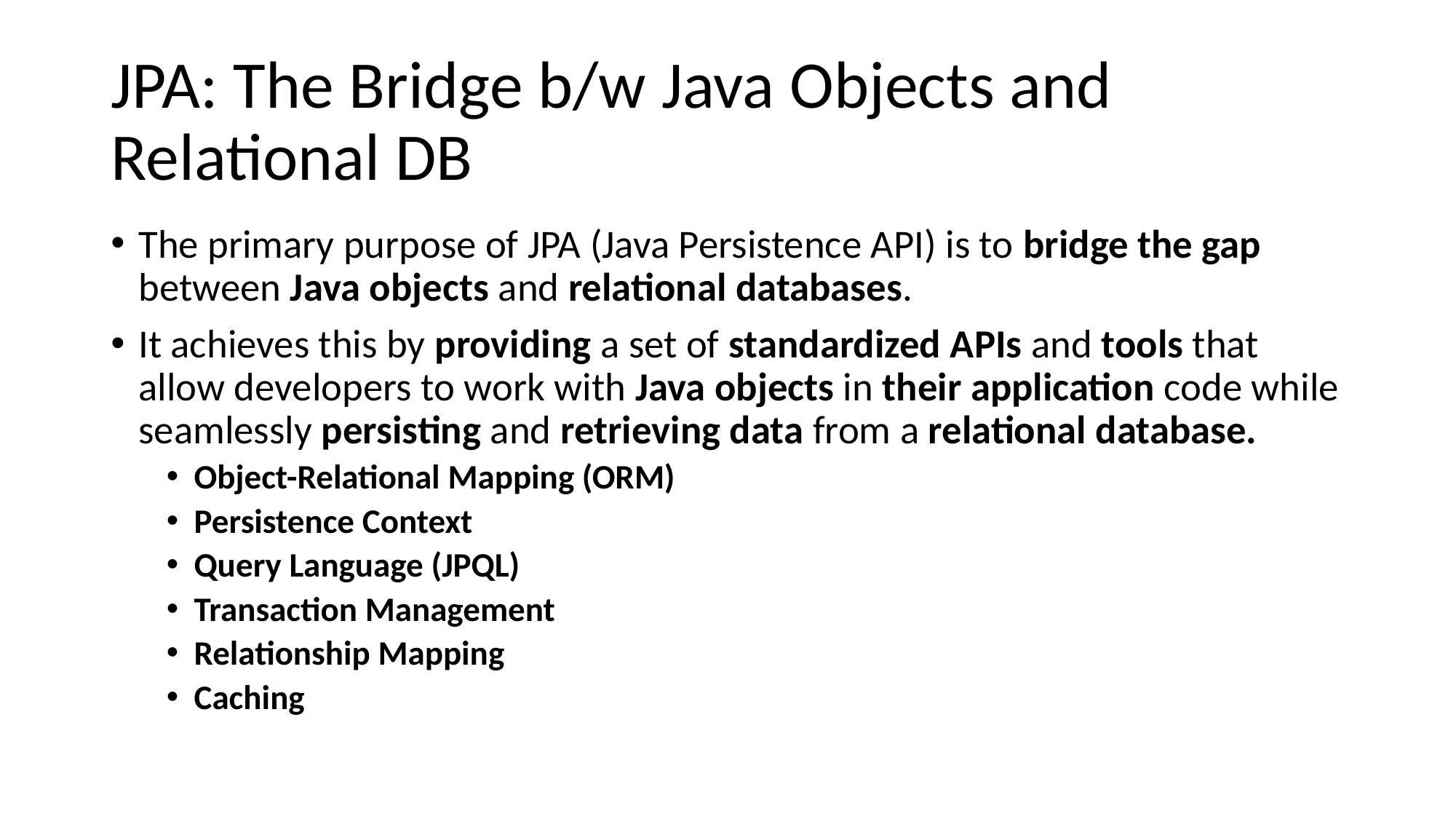

# JPA: The Bridge b/w Java Objects and Relational DB
The primary purpose of JPA (Java Persistence API) is to bridge the gap between Java objects and relational databases.
It achieves this by providing a set of standardized APIs and tools that allow developers to work with Java objects in their application code while seamlessly persisting and retrieving data from a relational database.
Object-Relational Mapping (ORM)
Persistence Context
Query Language (JPQL)
Transaction Management
Relationship Mapping
Caching